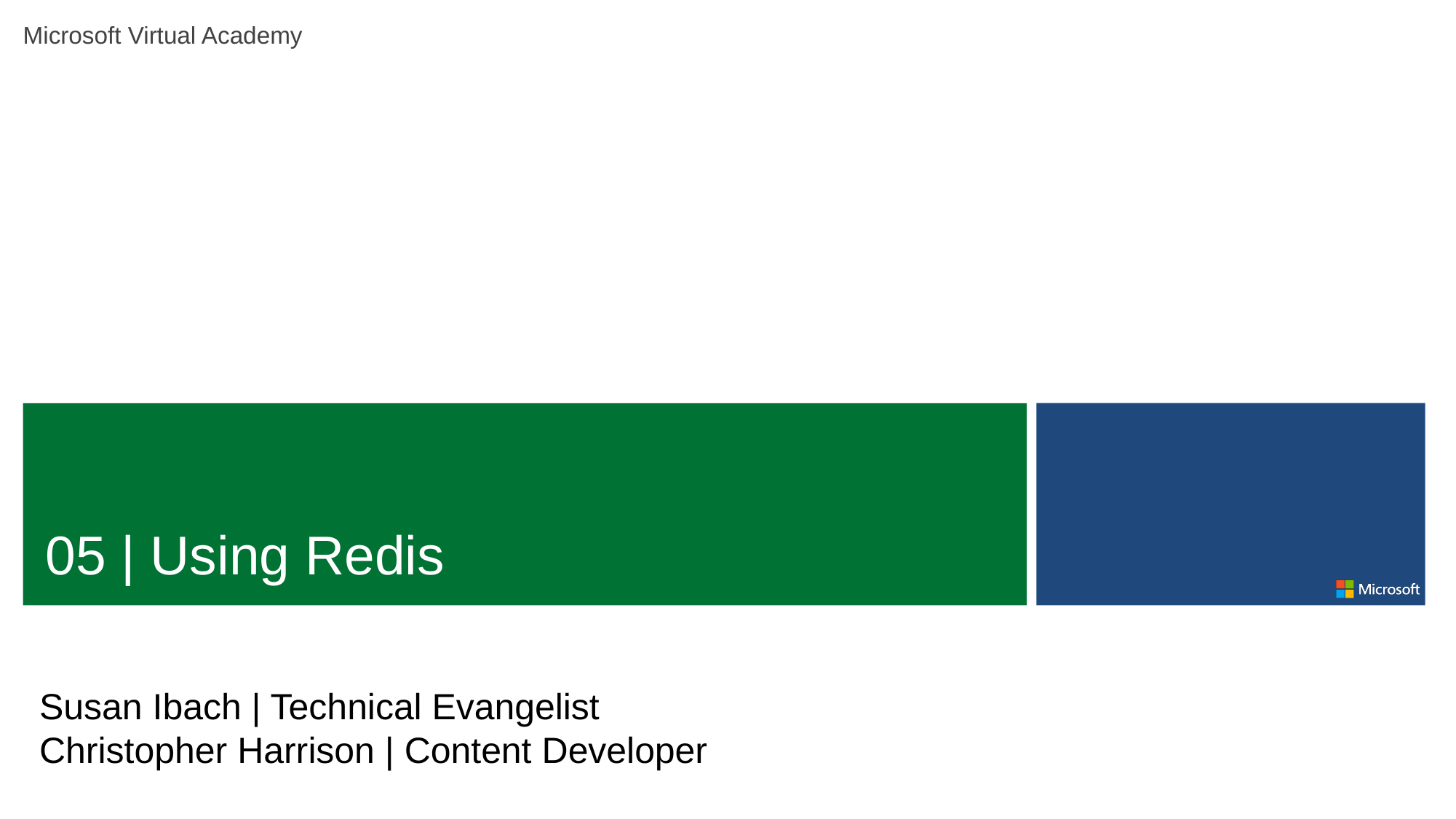

05 | Using Redis
Susan Ibach | Technical Evangelist
Christopher Harrison | Content Developer